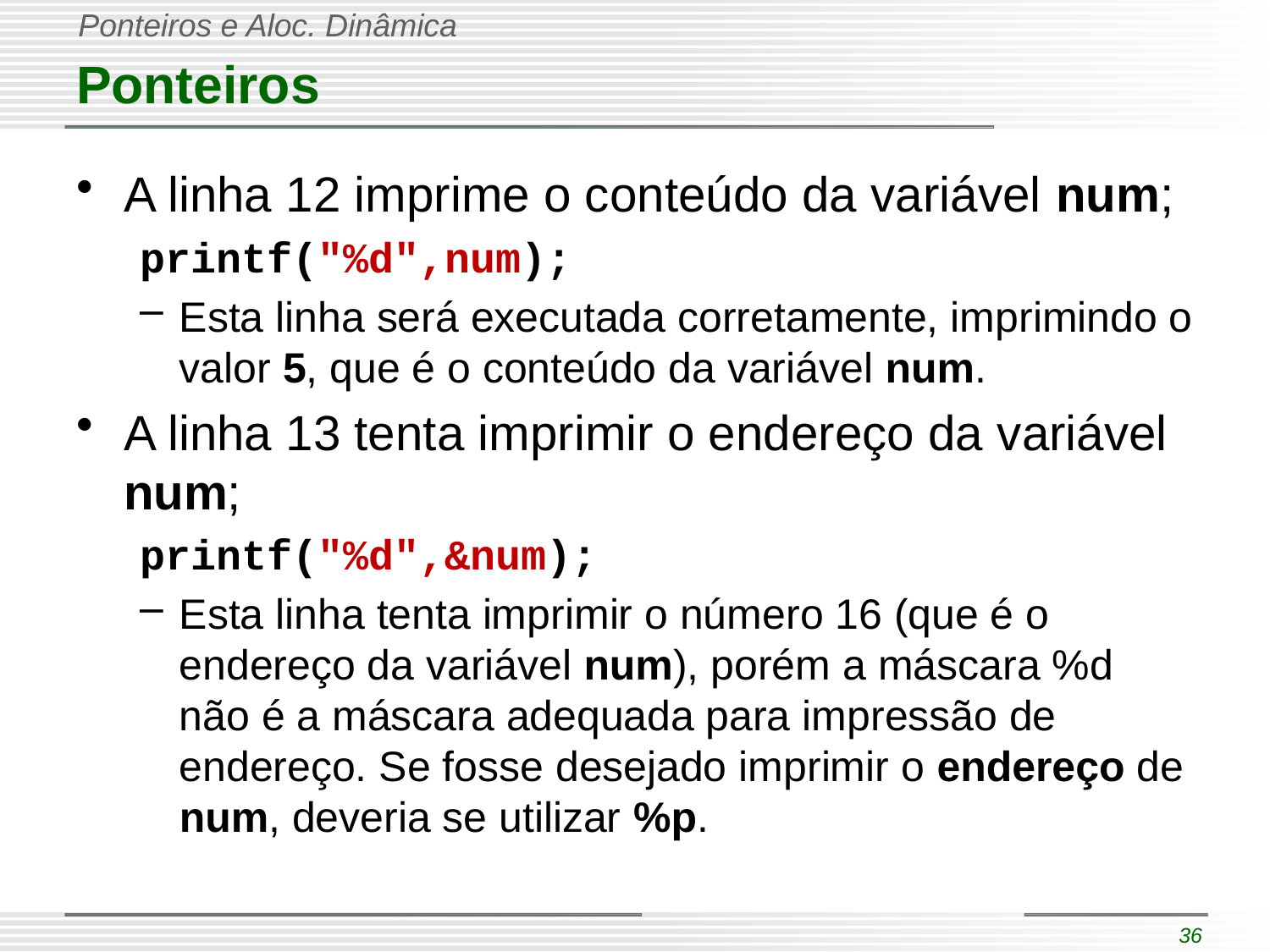

# Ponteiros
A linha 12 imprime o conteúdo da variável num;
printf("%d",num);
Esta linha será executada corretamente, imprimindo o valor 5, que é o conteúdo da variável num.
A linha 13 tenta imprimir o endereço da variável num;
printf("%d",&num);
Esta linha tenta imprimir o número 16 (que é o endereço da variável num), porém a máscara %d não é a máscara adequada para impressão de endereço. Se fosse desejado imprimir o endereço de num, deveria se utilizar %p.